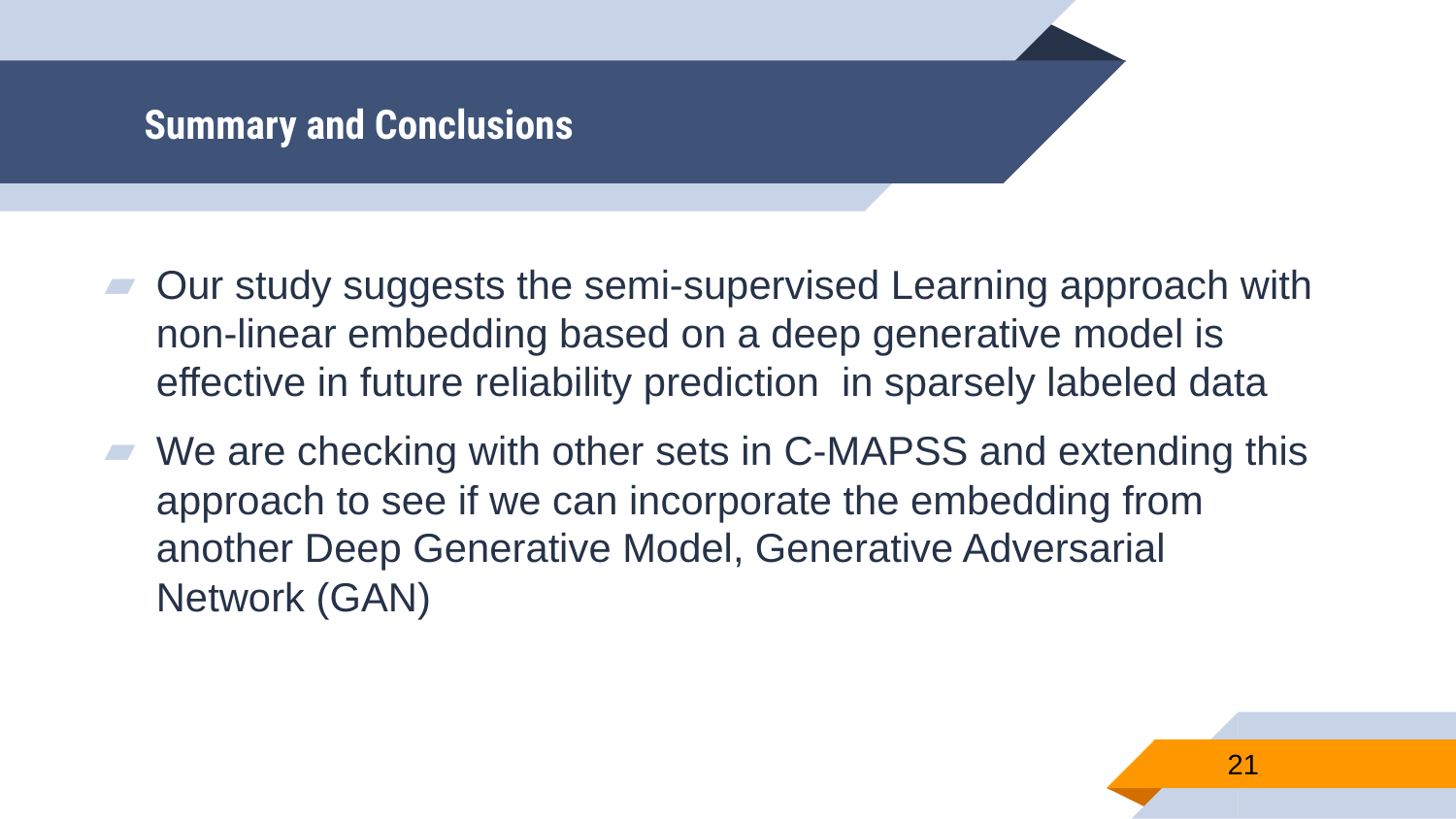

# Summary and Conclusions
Our study suggests the semi-supervised Learning approach with non-linear embedding based on a deep generative model is effective in future reliability prediction  in sparsely labeled data
We are checking with other sets in C-MAPSS and extending this approach to see if we can incorporate the embedding from another Deep Generative Model, Generative Adversarial Network (GAN)
21